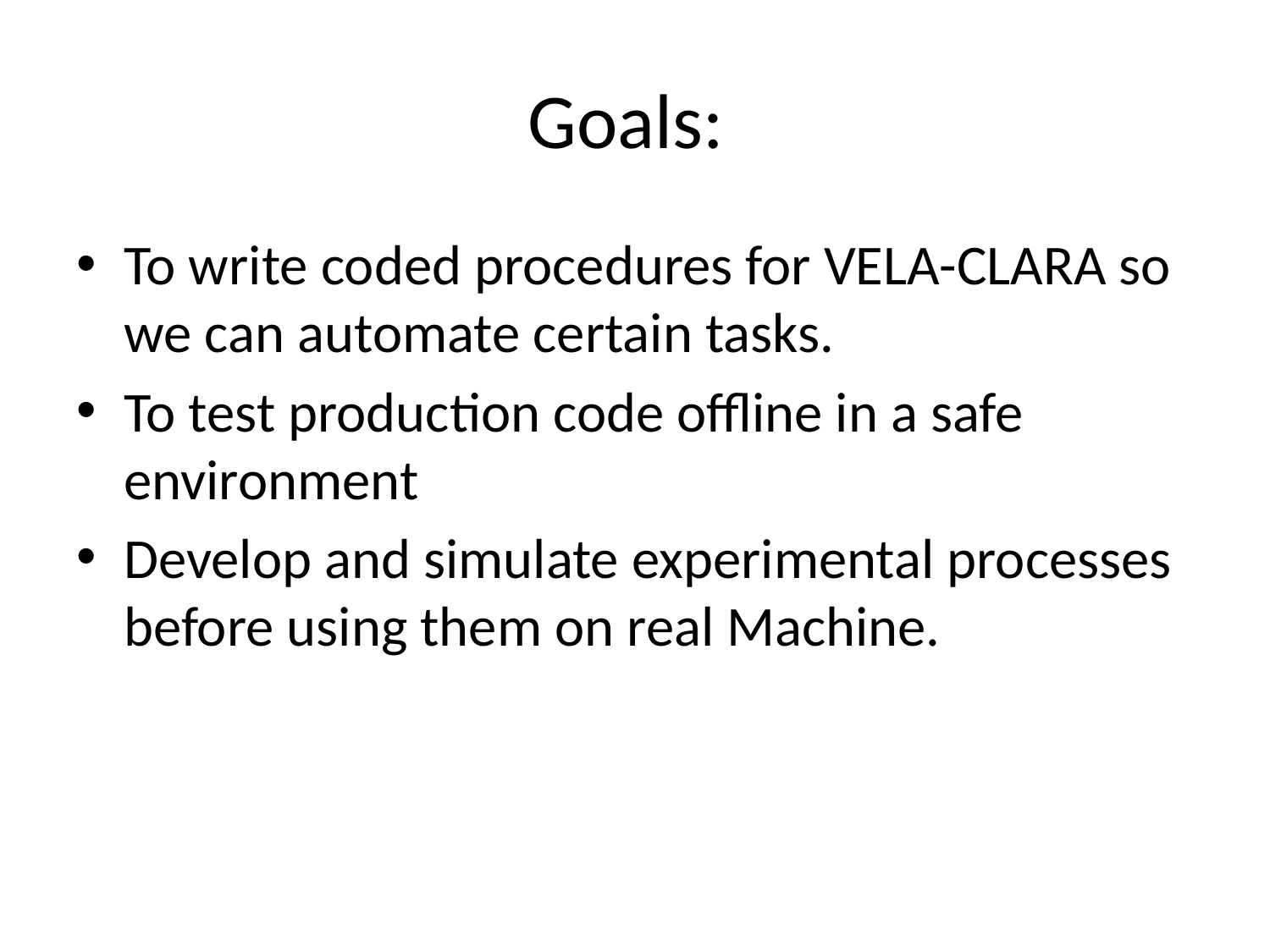

# Goals:
To write coded procedures for VELA-CLARA so we can automate certain tasks.
To test production code offline in a safe environment
Develop and simulate experimental processes before using them on real Machine.